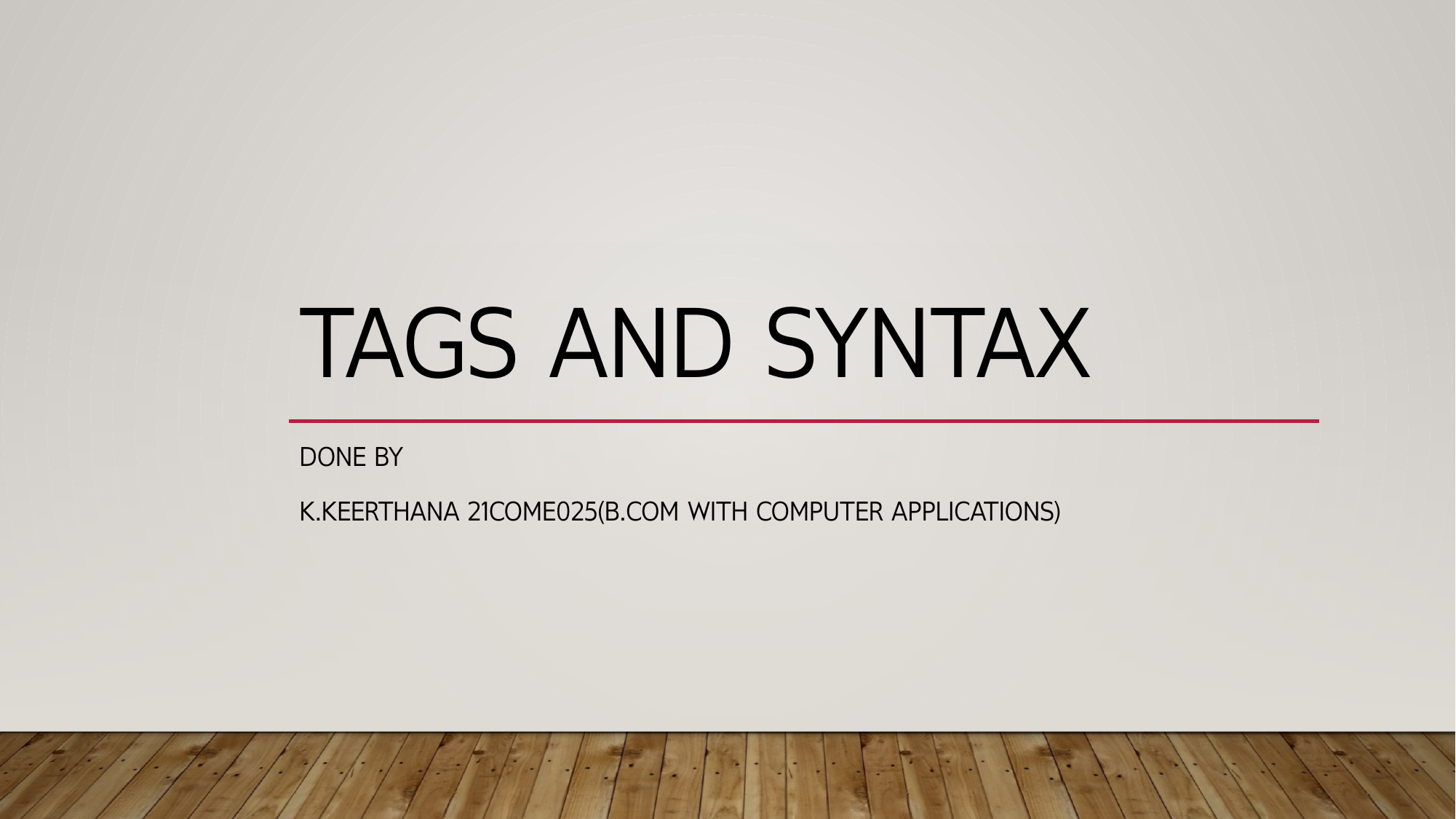

# Tags and syntax
Done by
K.Keerthana 21come025(b.com with computer applications)